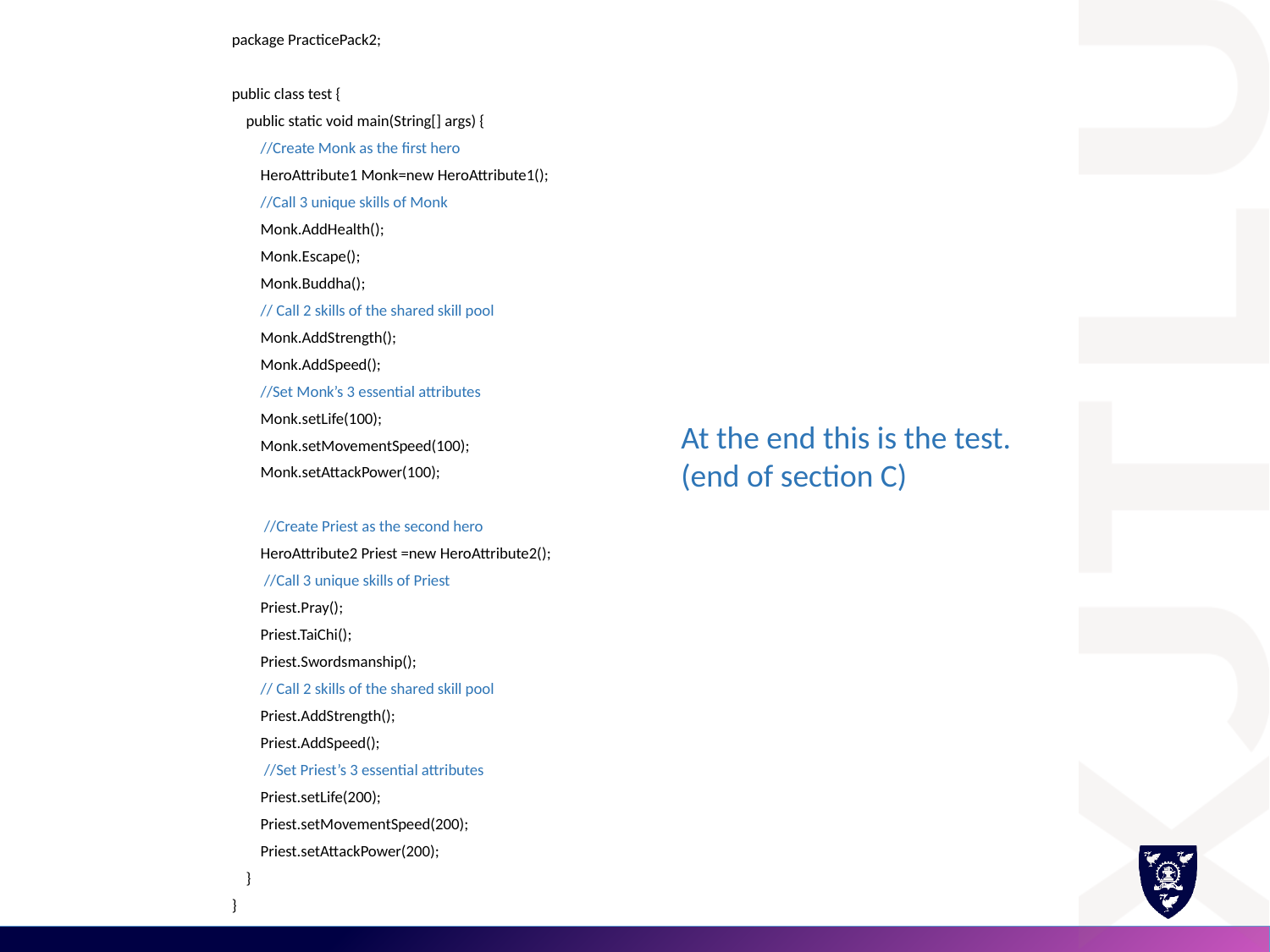

#
package PracticePack2;

public class test {
    public static void main(String[] args) {
        //Create Monk as the first hero
        HeroAttribute1 Monk=new HeroAttribute1();
        //Call 3 unique skills of Monk
        Monk.AddHealth();
        Monk.Escape();
        Monk.Buddha();
        // Call 2 skills of the shared skill pool
        Monk.AddStrength();
        Monk.AddSpeed();
        //Set Monk’s 3 essential attributes
        Monk.setLife(100);
        Monk.setMovementSpeed(100);
        Monk.setAttackPower(100);

         //Create Priest as the second hero
        HeroAttribute2 Priest =new HeroAttribute2();
         //Call 3 unique skills of Priest
        Priest.Pray();
        Priest.TaiChi();
        Priest.Swordsmanship();
        // Call 2 skills of the shared skill pool
        Priest.AddStrength();
        Priest.AddSpeed();
         //Set Priest’s 3 essential attributes
        Priest.setLife(200);
        Priest.setMovementSpeed(200);
        Priest.setAttackPower(200);
    }
}
At the end this is the test.
(end of section C)